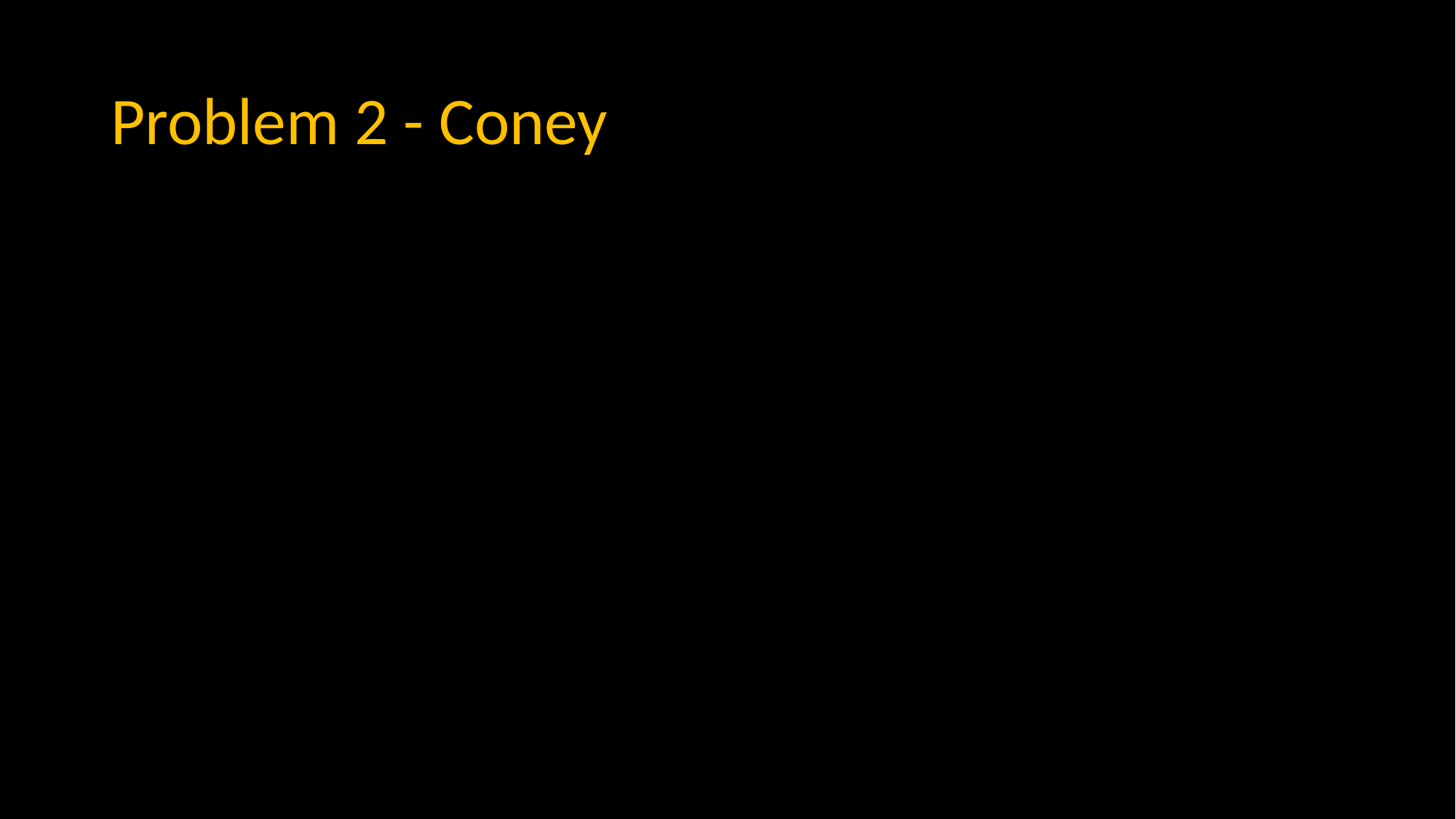

# Problem 2 - Coney

SOLUTION:
Again, let’s open it up in a Hex editor.
Everything looks like random garbage until we come up to this:
U2FsdGVkX1/seMYknjQGW971EboRgFcx+jfczzdSrWMjt1xwRrPnQBbEsz+Mt7dA4xxsOVB88e8VGl70
Looks like a cipher of some kind! But which one?
Problem title is “Coney”, a type of rabbit. Is there anything like a “rabbit cipher”?
There is! We look it up and find this website:
http://uttool.com/encryption/rabbit/default.aspx
Enter the encrypted text. But we need a key. What’s a good key to guess? How about “rabbit”?
Solution: who_knew_there_is_a_rabbit_cipher